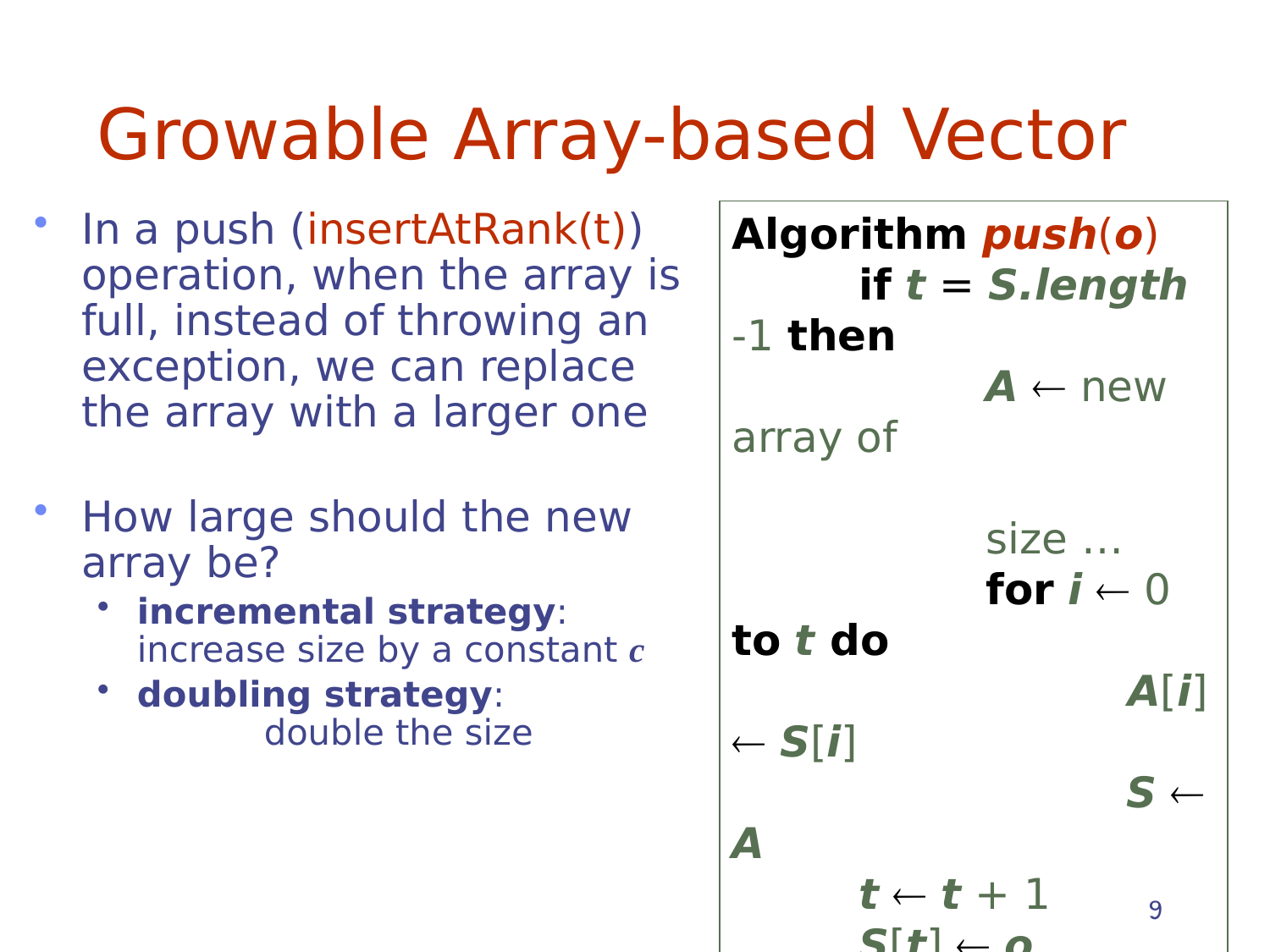

# Growable Array-based Vector
In a push (insertAtRank(t)) operation, when the array is full, instead of throwing an exception, we can replace the array with a larger one
How large should the new array be?
incremental strategy: increase size by a constant c
doubling strategy:
	double the size
Algorithm push(o)
	if t = S.length -1 then
		A ← new array of
					size …
		for i ← 0 to t do
			 A[i] ← S[i]
			 S ← A
	t ← t + 1
	S[t] ← o
9